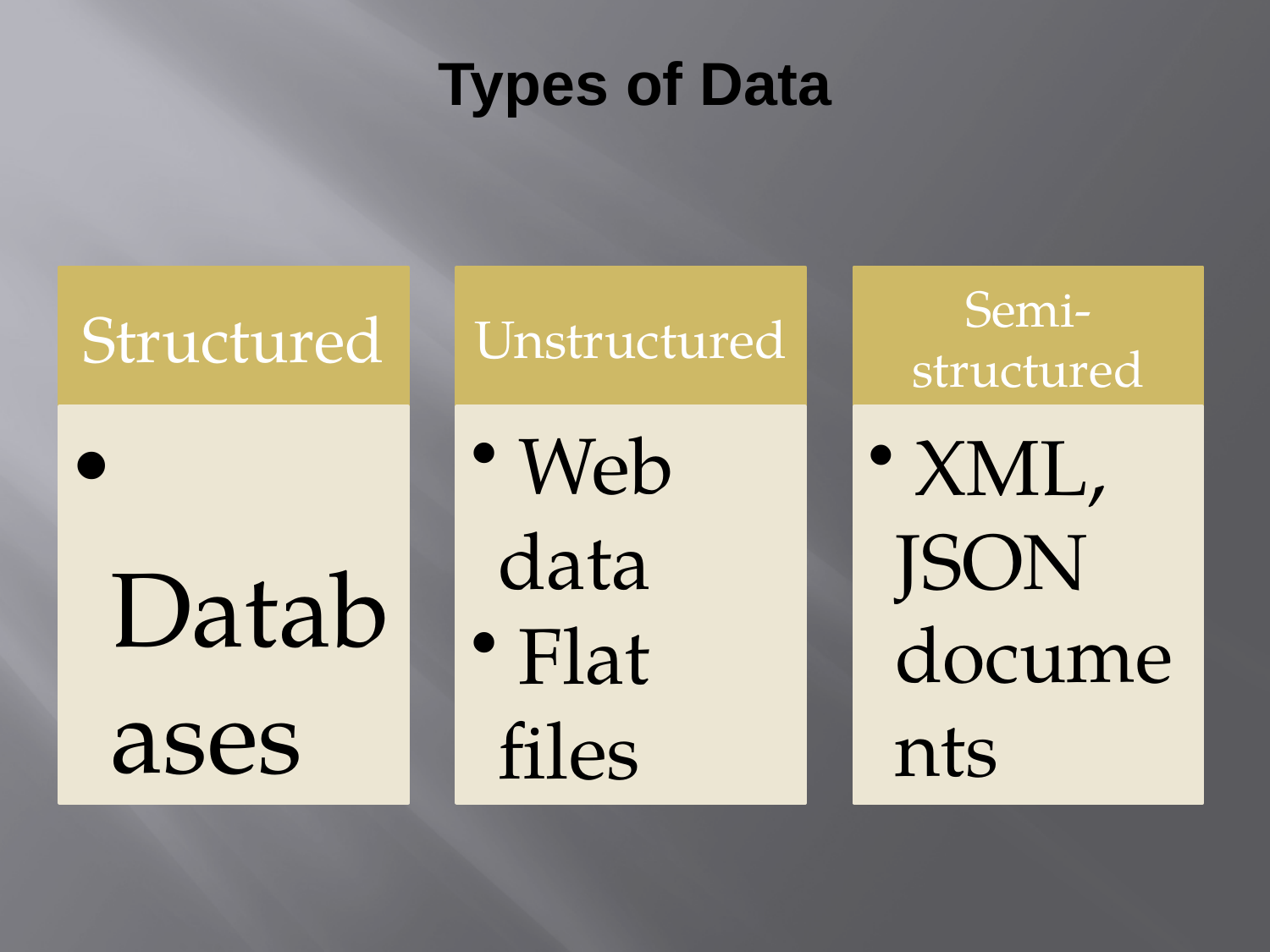

# Types of Data
Structured
Unstructured
Semi-structured
 Databases
 Web data
 XML, JSON documents
 Flat files